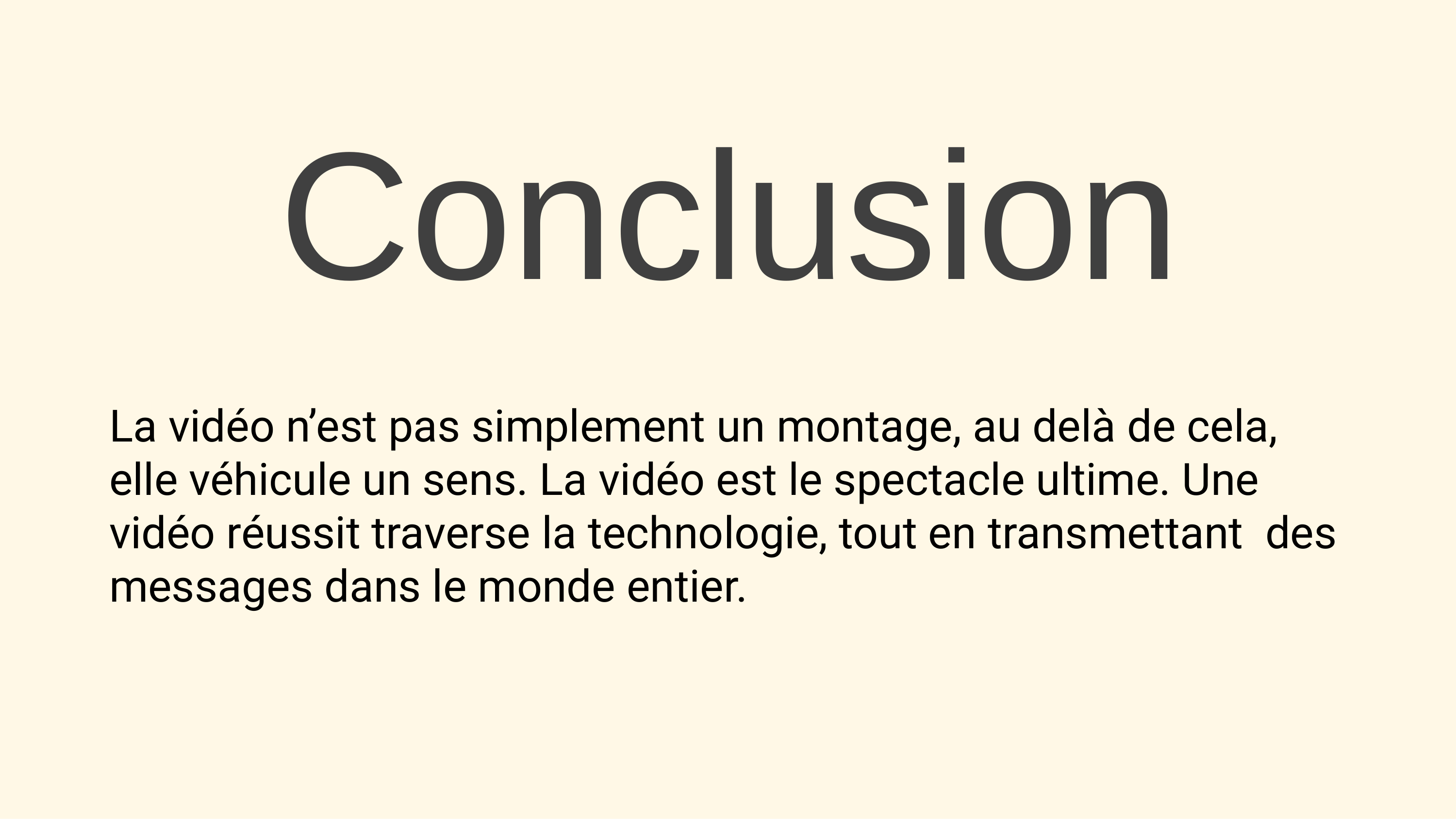

# Conclusion
La vidéo n’est pas simplement un montage, au delà de cela, elle véhicule un sens. La vidéo est le spectacle ultime. Une vidéo réussit traverse la technologie, tout en transmettant  des messages dans le monde entier.